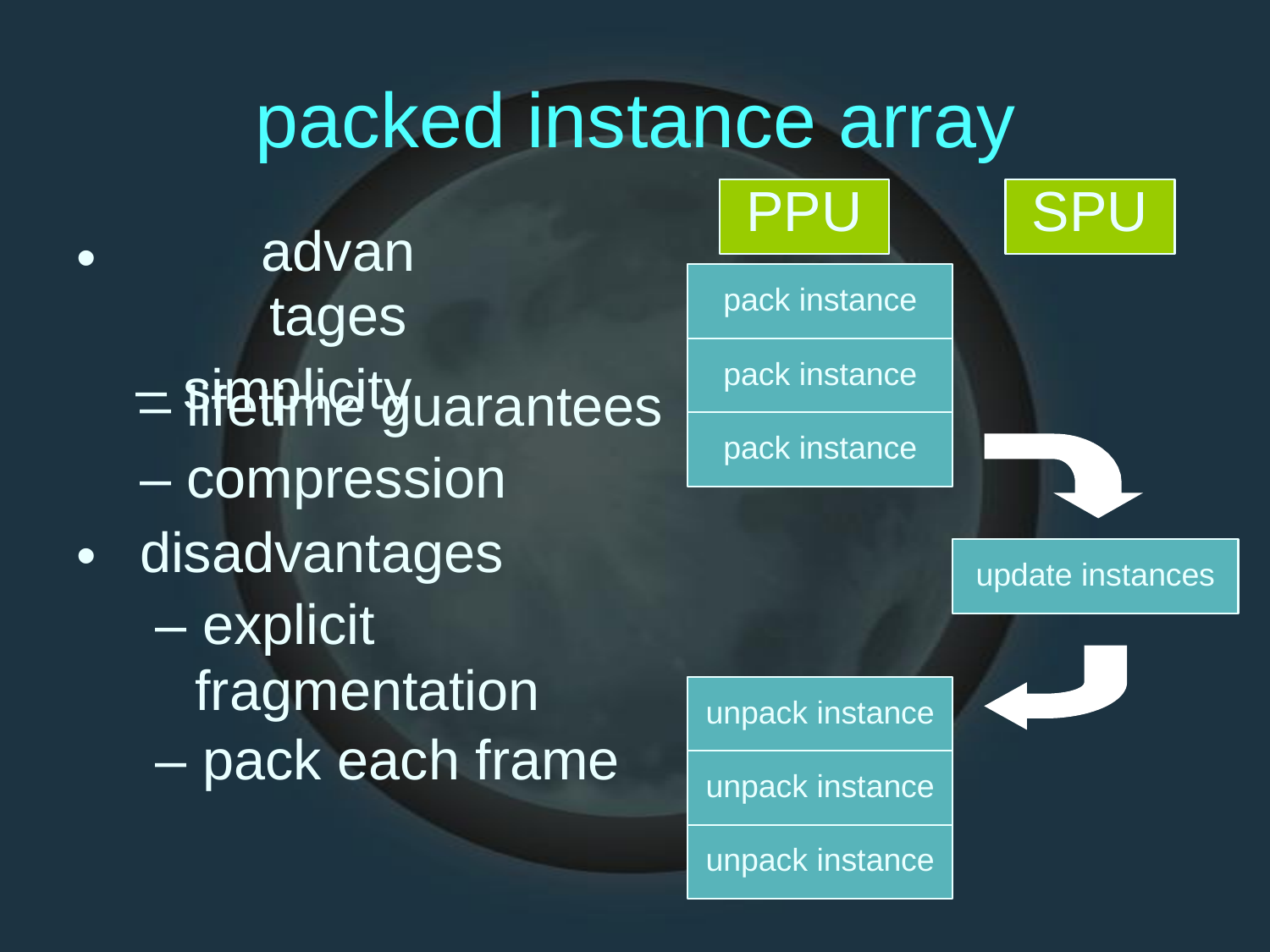

packed
advantages
– simplicity
instance
array

PPU

SPU
•

pack instance

pack instance
– lifetime guarantees
– compression
disadvantages
– explicit
fragmentation
– pack each frame

pack instance

•

update instances

unpack instance

unpack instance

unpack instance